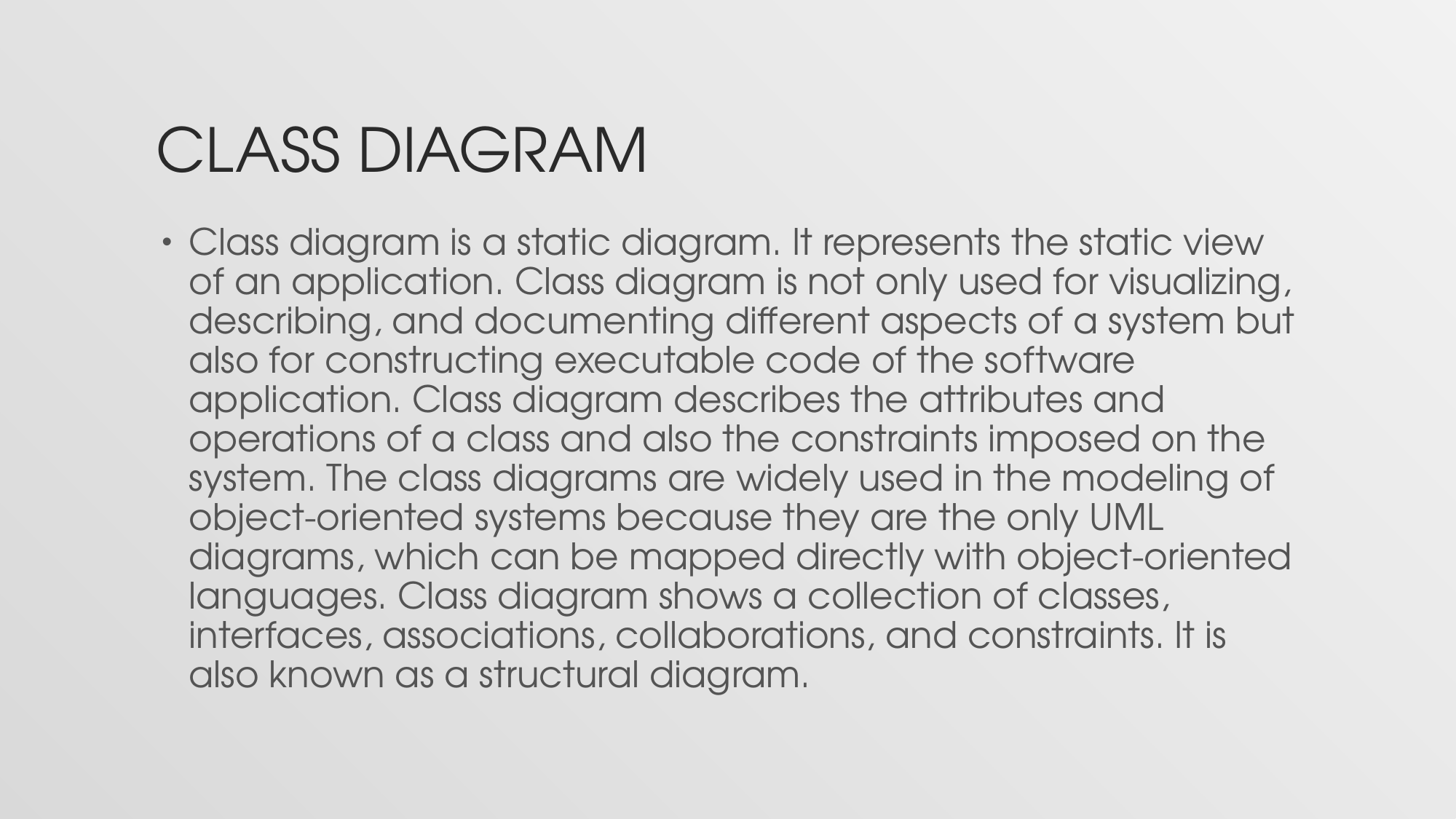

# Class Diagram
Class diagram is a static diagram. It represents the static view of an application. Class diagram is not only used for visualizing, describing, and documenting different aspects of a system but also for constructing executable code of the software application. Class diagram describes the attributes and operations of a class and also the constraints imposed on the system. The class diagrams are widely used in the modeling of object-oriented systems because they are the only UML diagrams, which can be mapped directly with object-oriented languages. Class diagram shows a collection of classes, interfaces, associations, collaborations, and constraints. It is also known as a structural diagram.